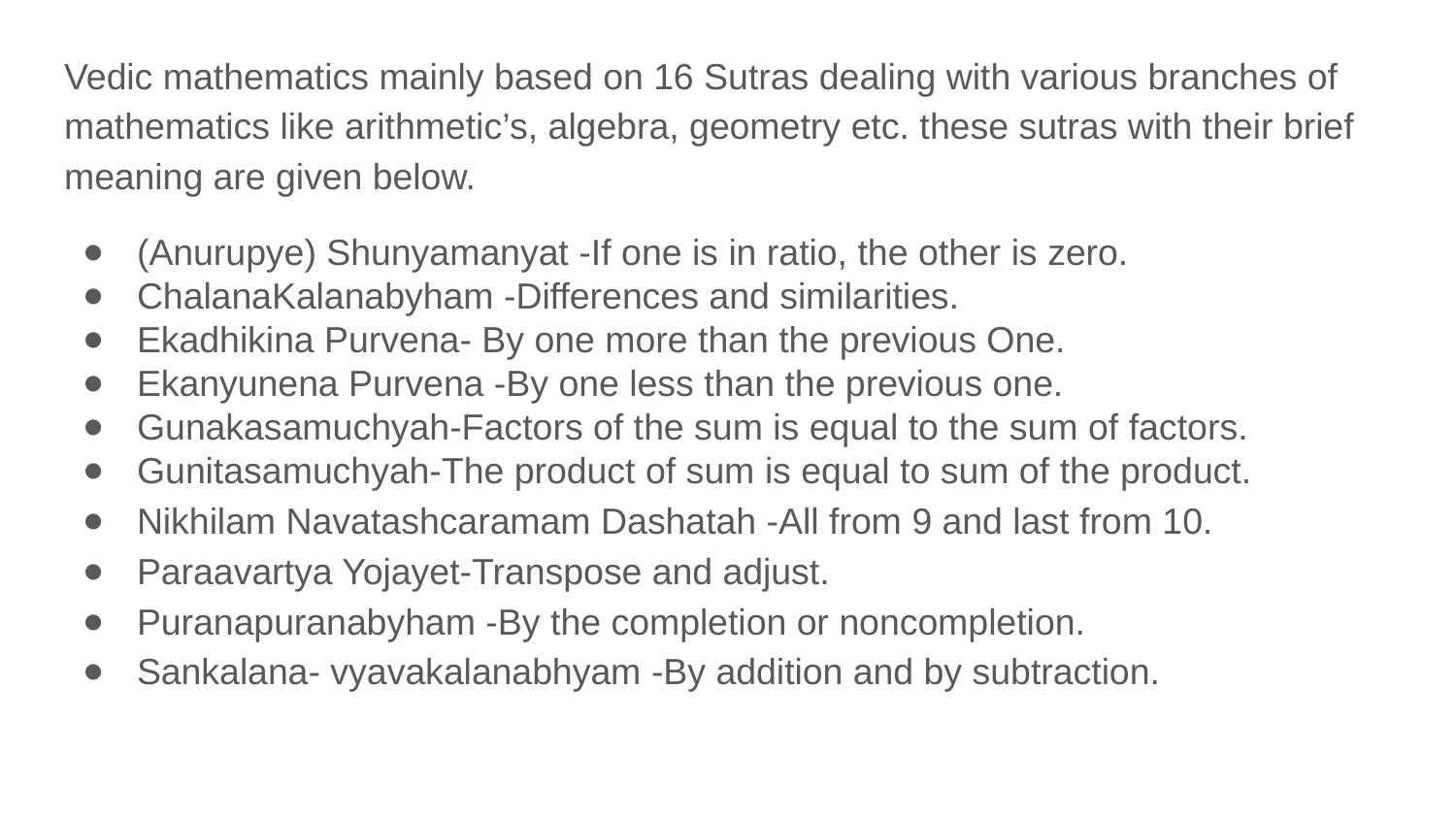

Vedic mathematics mainly based on 16 Sutras dealing with various branches of mathematics like arithmetic’s, algebra, geometry etc. these sutras with their brief meaning are given below.
(Anurupye) Shunyamanyat -If one is in ratio, the other is zero.
ChalanaKalanabyham -Differences and similarities.
Ekadhikina Purvena- By one more than the previous One.
Ekanyunena Purvena -By one less than the previous one.
Gunakasamuchyah-Factors of the sum is equal to the sum of factors.
Gunitasamuchyah-The product of sum is equal to sum of the product.
Nikhilam Navatashcaramam Dashatah -All from 9 and last from 10.
Paraavartya Yojayet-Transpose and adjust.
Puranapuranabyham -By the completion or noncompletion.
Sankalana- vyavakalanabhyam -By addition and by subtraction.